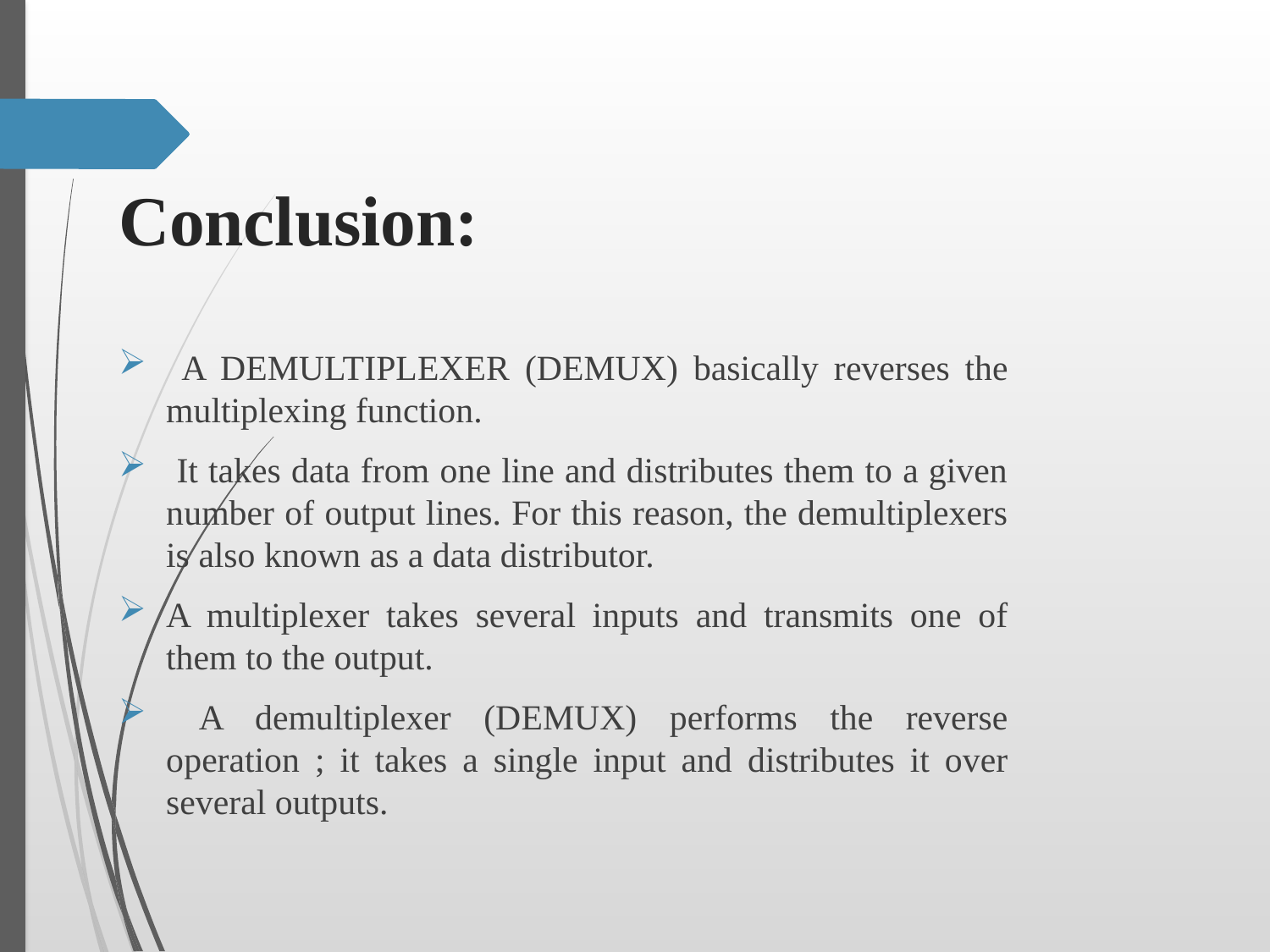

# Conclusion:
 A DEMULTIPLEXER (DEMUX) basically reverses the multiplexing function.
 It takes data from one line and distributes them to a given number of output lines. For this reason, the demultiplexers is also known as a data distributor.
A multiplexer takes several inputs and transmits one of them to the output.
 A demultiplexer (DEMUX) performs the reverse operation ; it takes a single input and distributes it over several outputs.